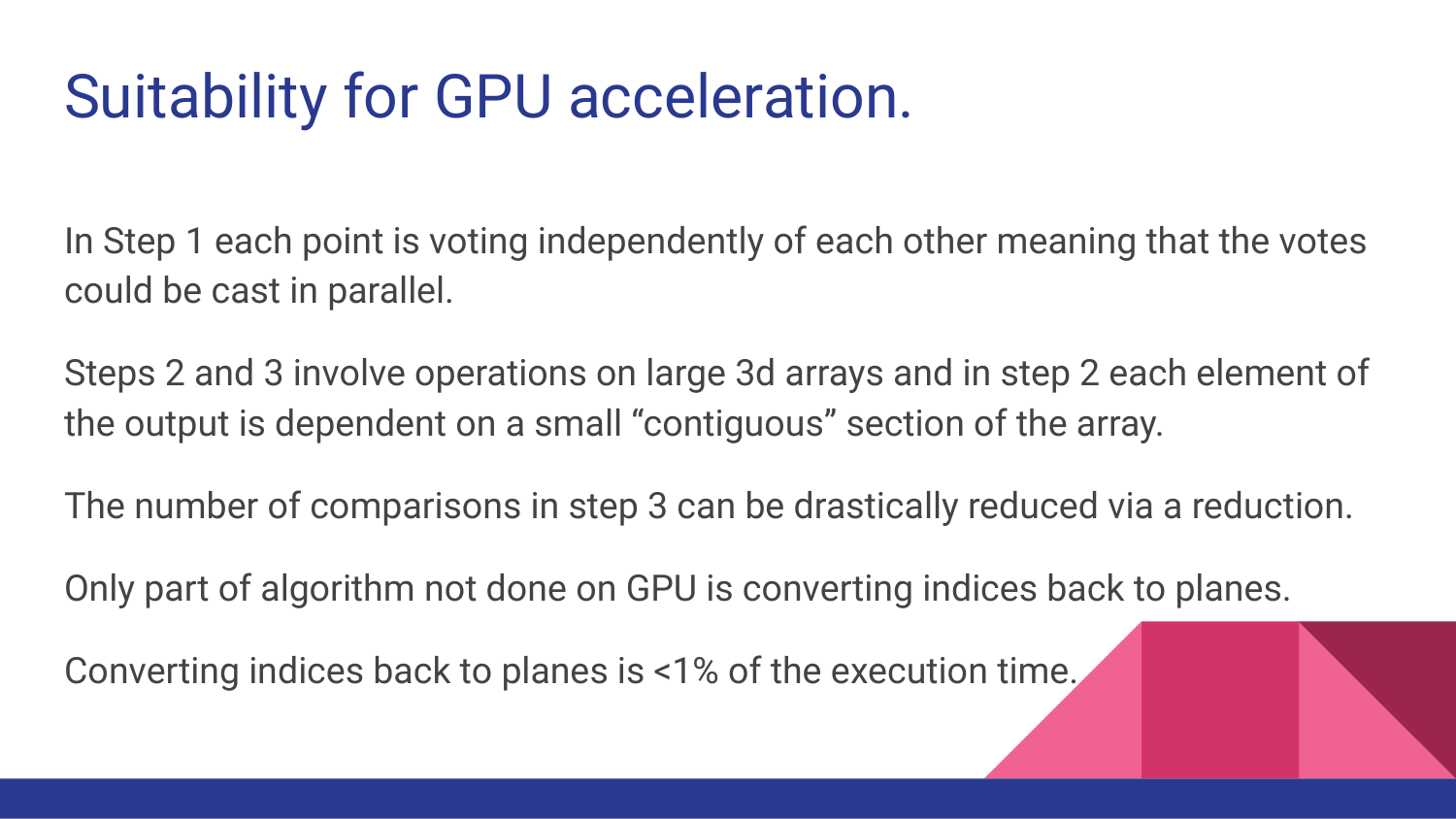

# Suitability for GPU acceleration.
In Step 1 each point is voting independently of each other meaning that the votes could be cast in parallel.
Steps 2 and 3 involve operations on large 3d arrays and in step 2 each element of the output is dependent on a small “contiguous” section of the array.
The number of comparisons in step 3 can be drastically reduced via a reduction.
Only part of algorithm not done on GPU is converting indices back to planes.
Converting indices back to planes is <1% of the execution time.